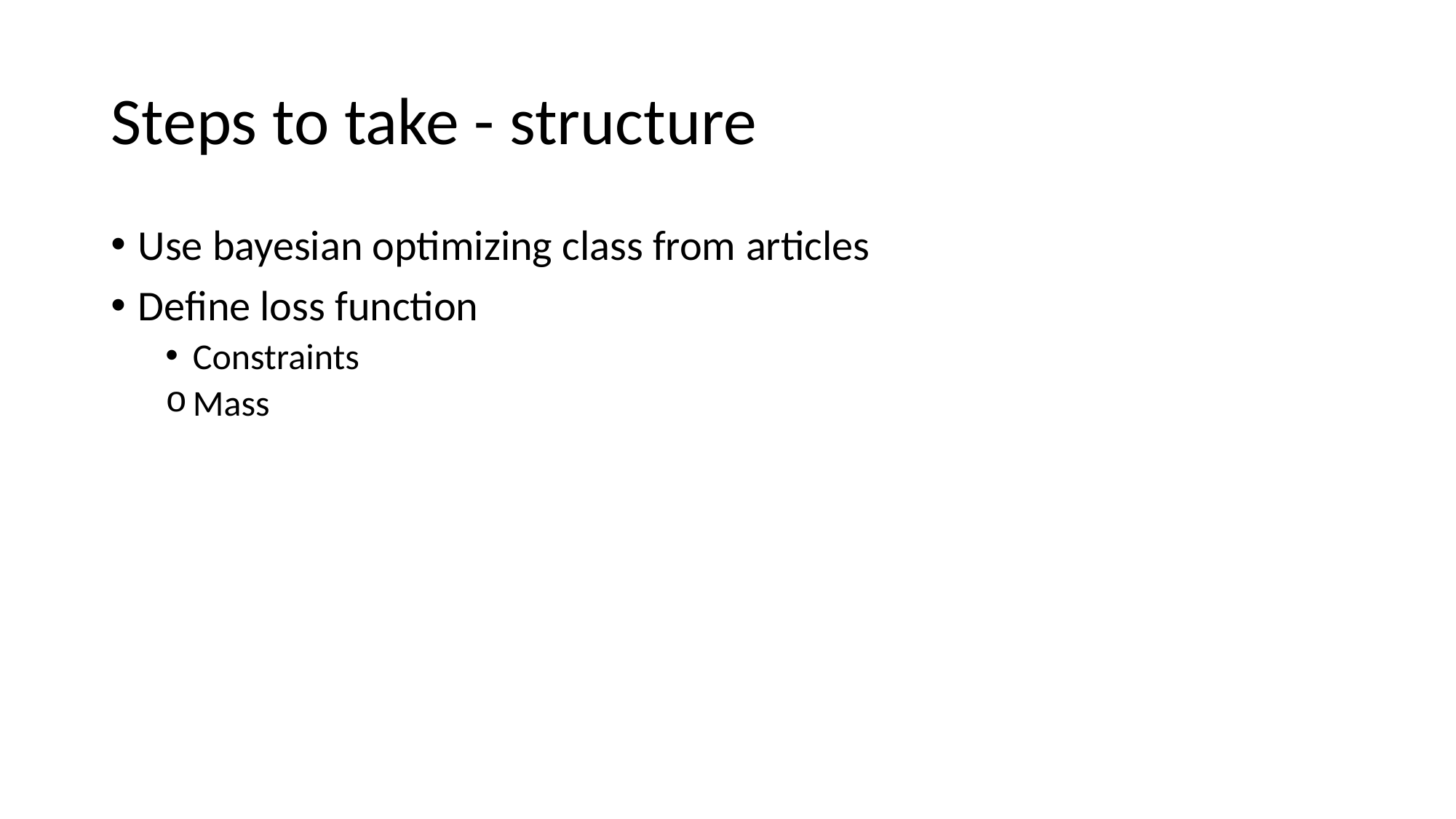

# Steps to take - structure
Use bayesian optimizing class from articles
Define loss function
Constraints
Mass